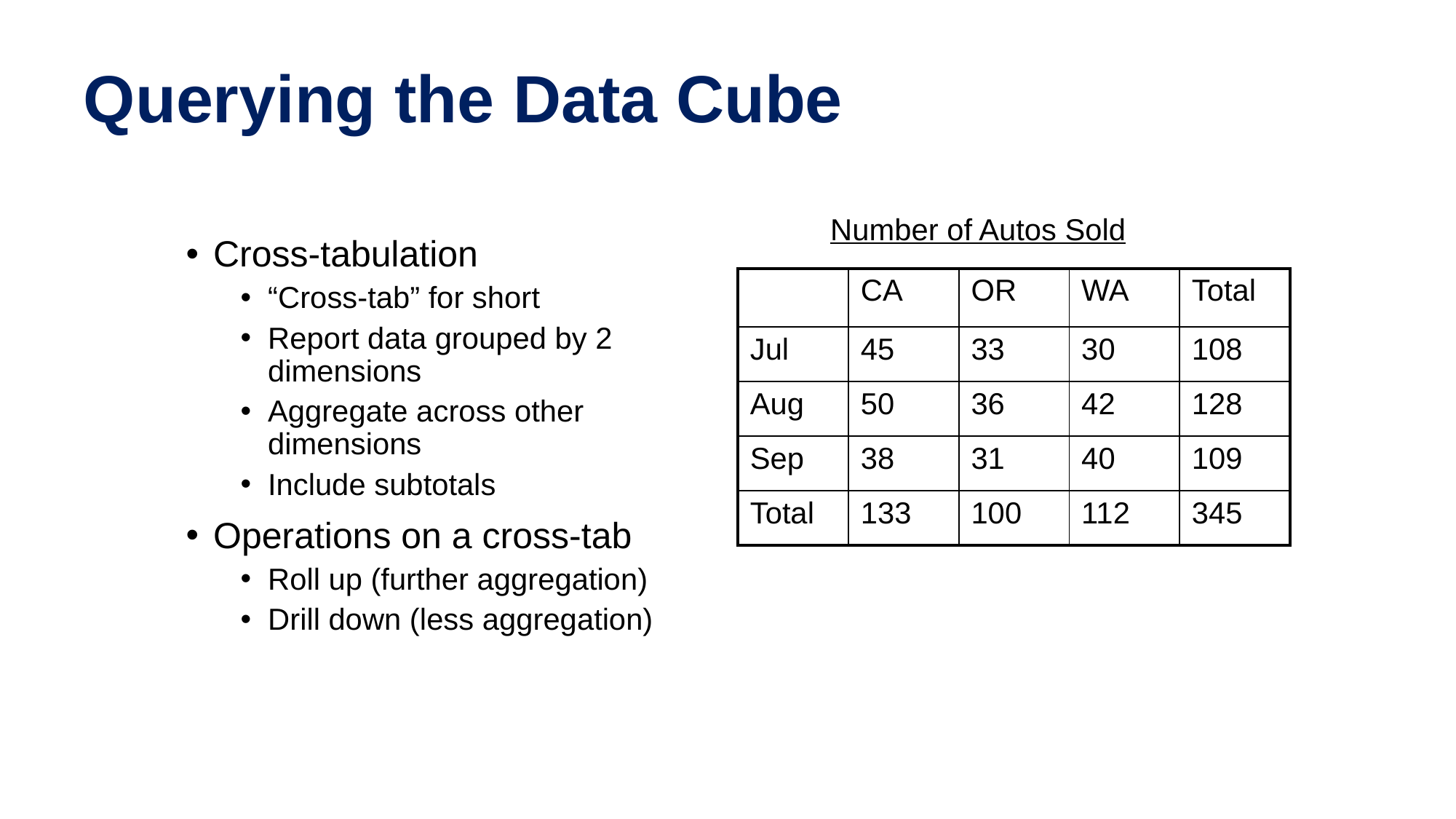

# Querying the Data Cube
Number of Autos Sold
Cross-tabulation
“Cross-tab” for short
Report data grouped by 2 dimensions
Aggregate across other dimensions
Include subtotals
Operations on a cross-tab
Roll up (further aggregation)
Drill down (less aggregation)
|  | CA | OR | WA | Total |
| --- | --- | --- | --- | --- |
| Jul | 45 | 33 | 30 | 108 |
| Aug | 50 | 36 | 42 | 128 |
| Sep | 38 | 31 | 40 | 109 |
| Total | 133 | 100 | 112 | 345 |